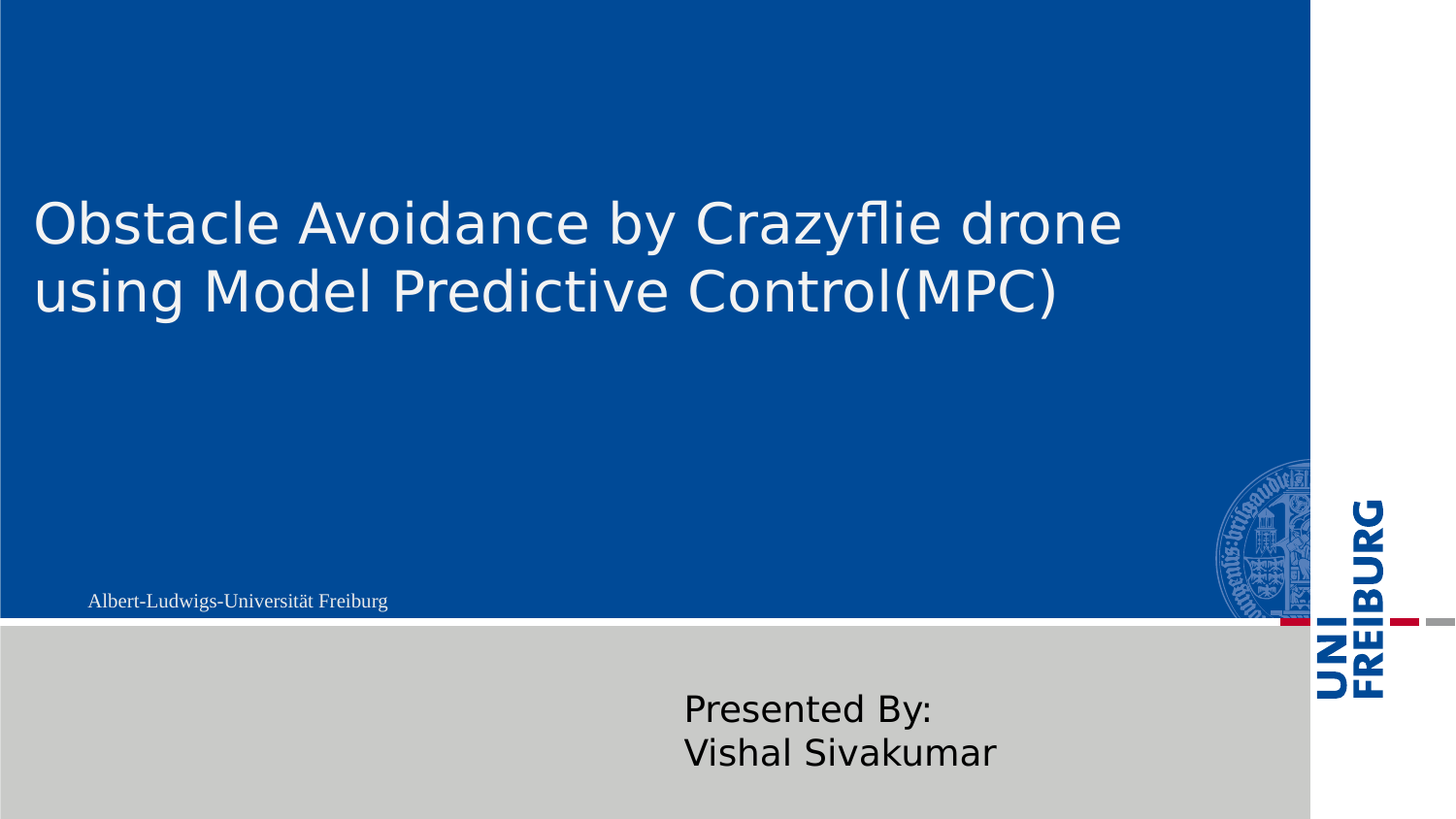

Obstacle Avoidance by Crazyflie drone using Model Predictive Control(MPC)
Presented By:
Vishal Sivakumar